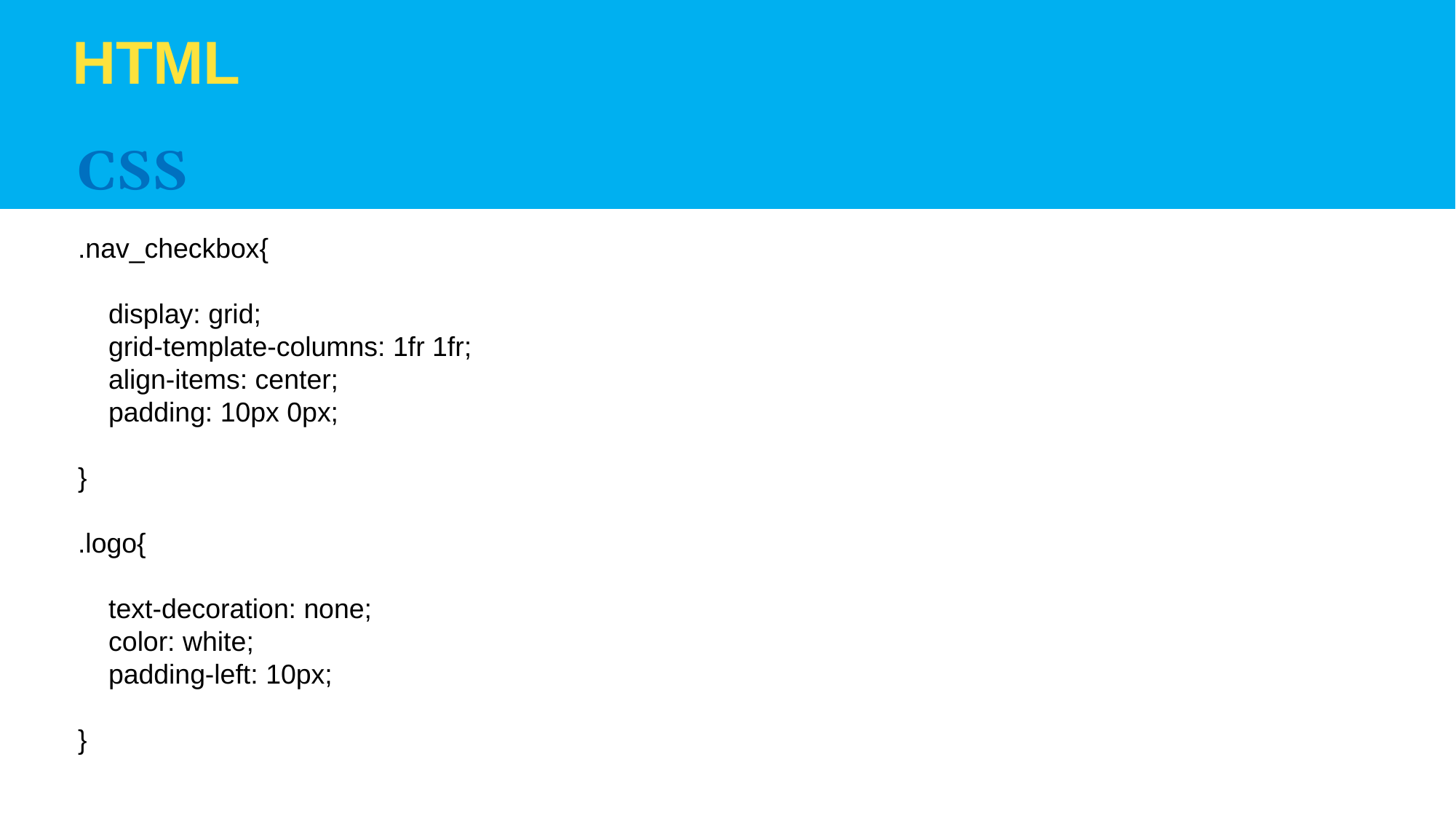

HTML
CSS
.nav_checkbox{
    display: grid;
    grid-template-columns: 1fr 1fr;
    align-items: center;
    padding: 10px 0px;
}
.logo{
    text-decoration: none;
    color: white;
    padding-left: 10px;
}